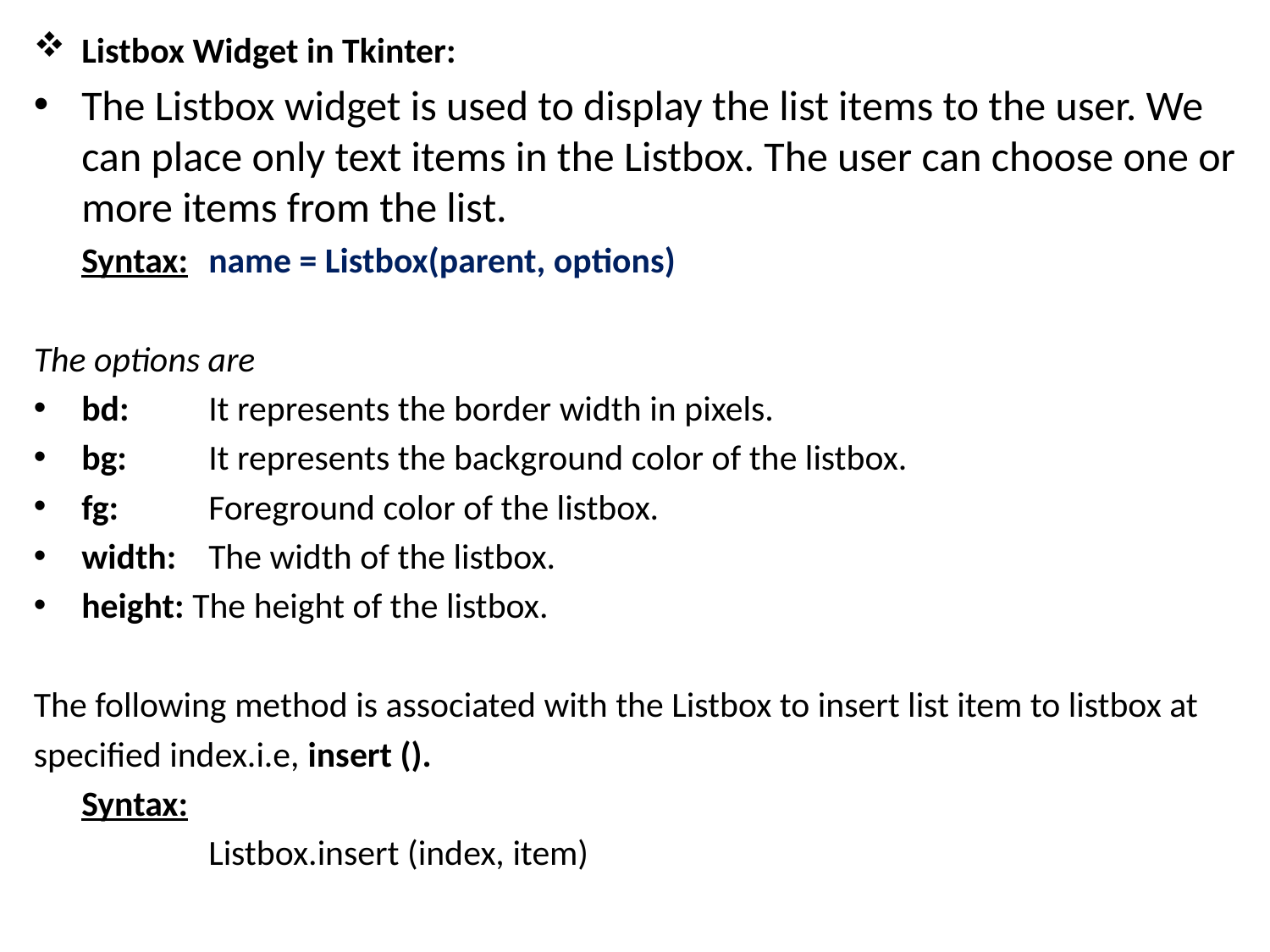

Listbox Widget in Tkinter:
The Listbox widget is used to display the list items to the user. We can place only text items in the Listbox. The user can choose one or more items from the list.
	Syntax:	name = Listbox(parent, options)

The options are
bd:	It represents the border width in pixels.
bg:	It represents the background color of the listbox.
fg:	Foreground color of the listbox.
width:	The width of the listbox.
height: The height of the listbox.

The following method is associated with the Listbox to insert list item to listbox at
specified index.i.e, insert ().
	Syntax:
		Listbox.insert (index, item)